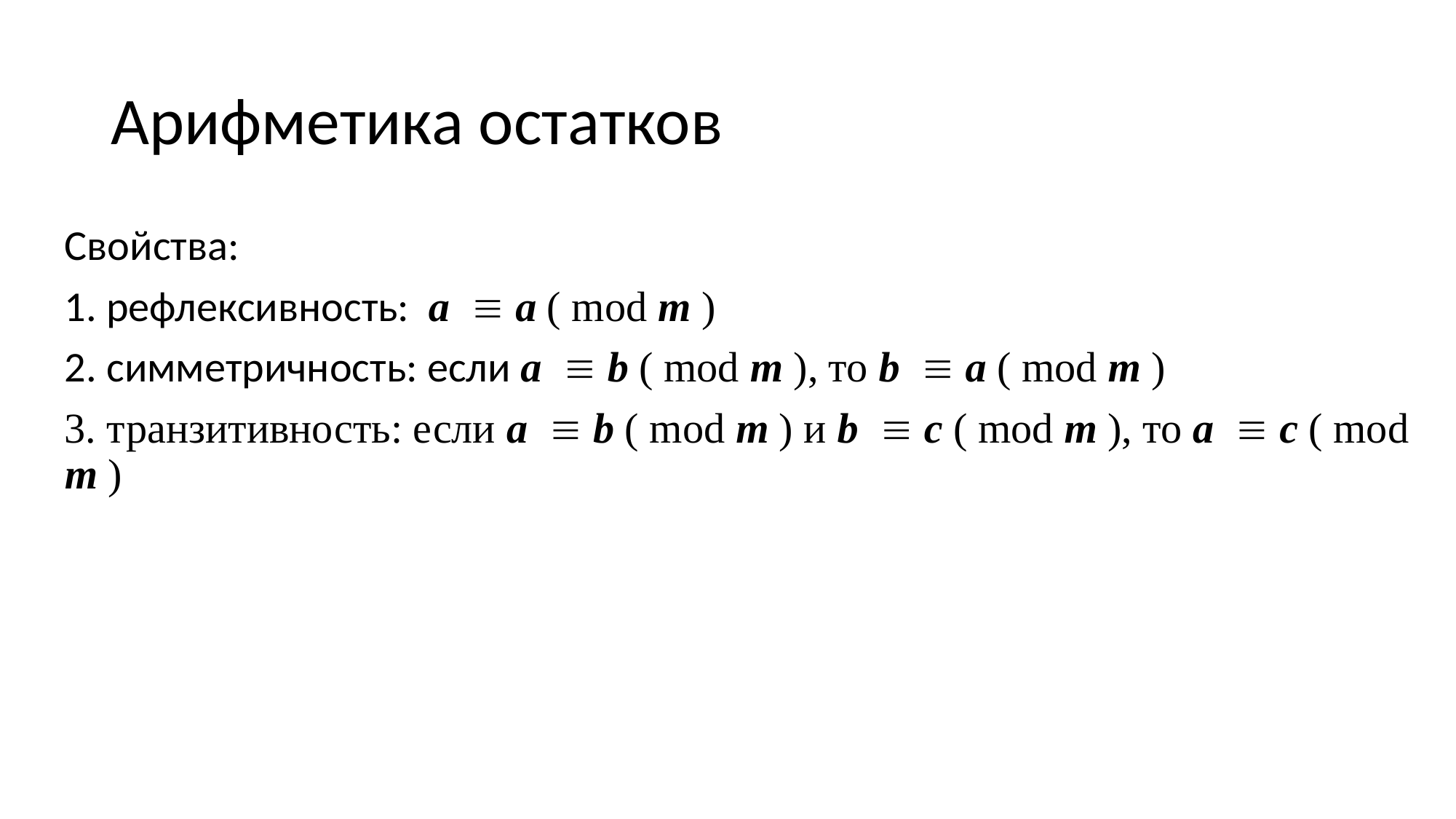

# Арифметика остатков
Свойства:
1. рефлексивность:  a ≡ a ( mod m )
2. симметричность: если a ≡ b ( mod m ), то b ≡ a ( mod m )
3. транзитивность: если a ≡ b ( mod m ) и b ≡ c ( mod m ), то a ≡ с ( mod m )